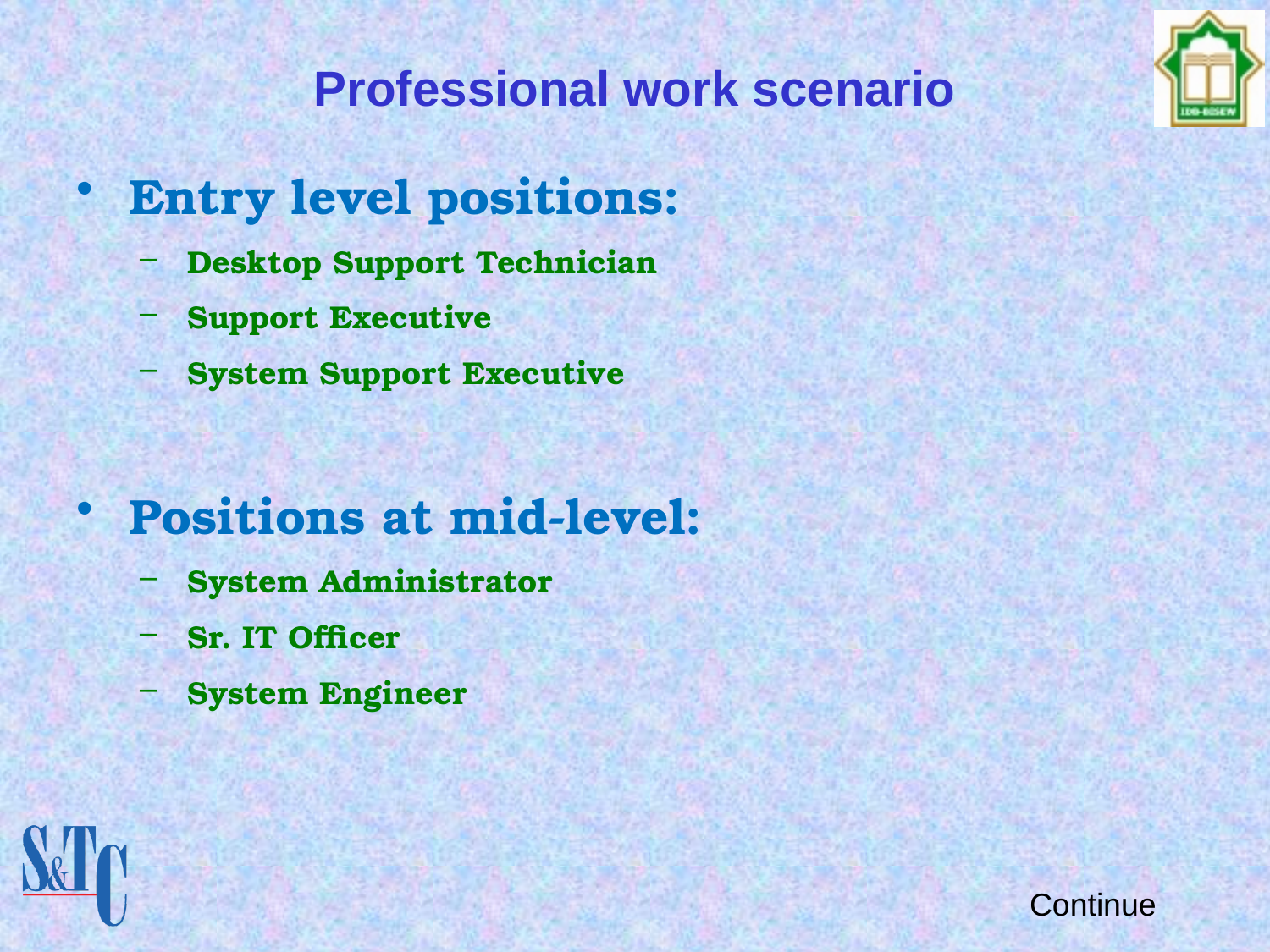

# Professional work scenario
Entry level positions:
Desktop Support Technician
Support Executive
System Support Executive

Positions at mid-level:
System Administrator
Sr. IT Officer
System Engineer

Continue